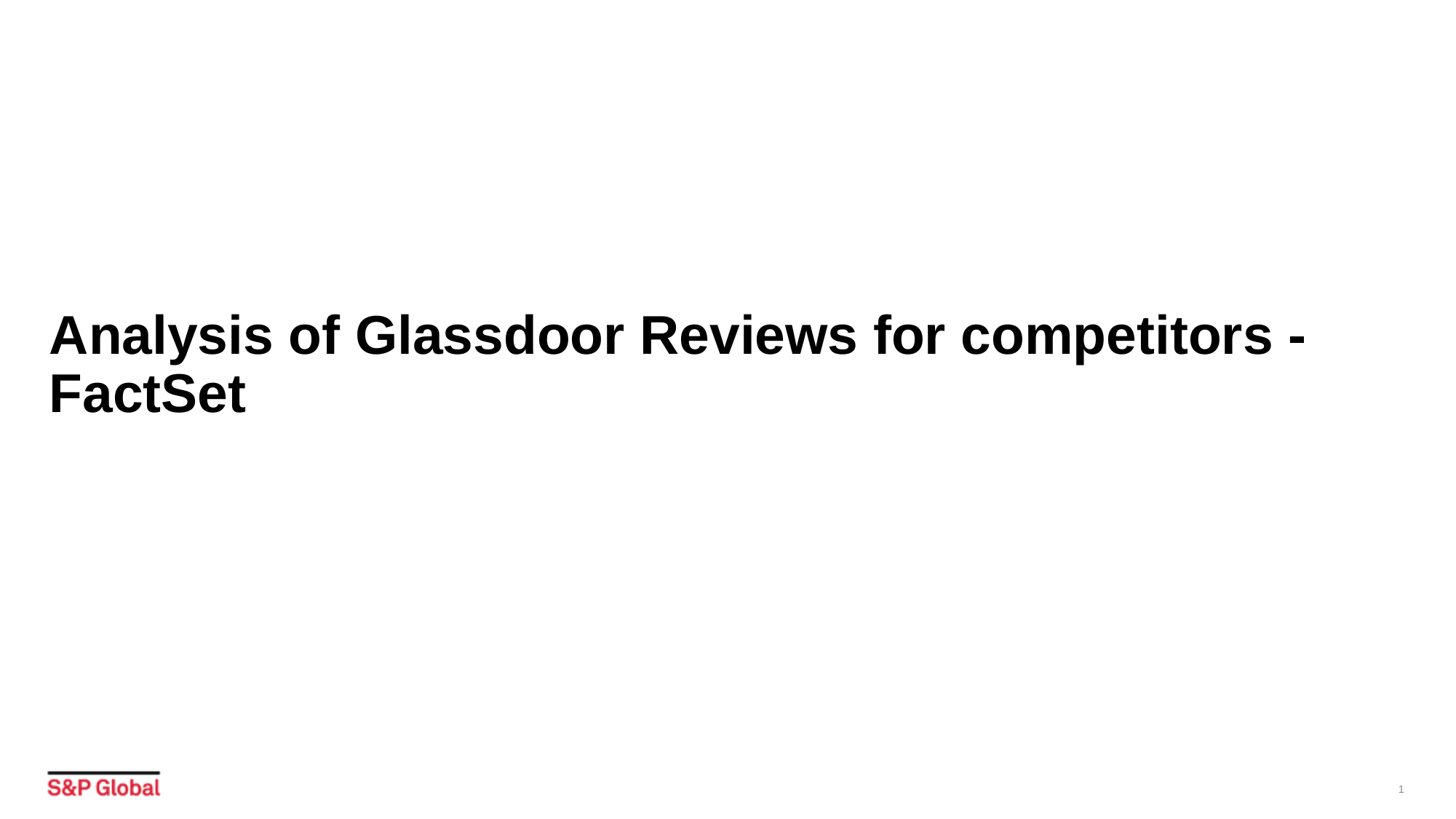

# Analysis of Glassdoor Reviews for competitors - FactSet
1